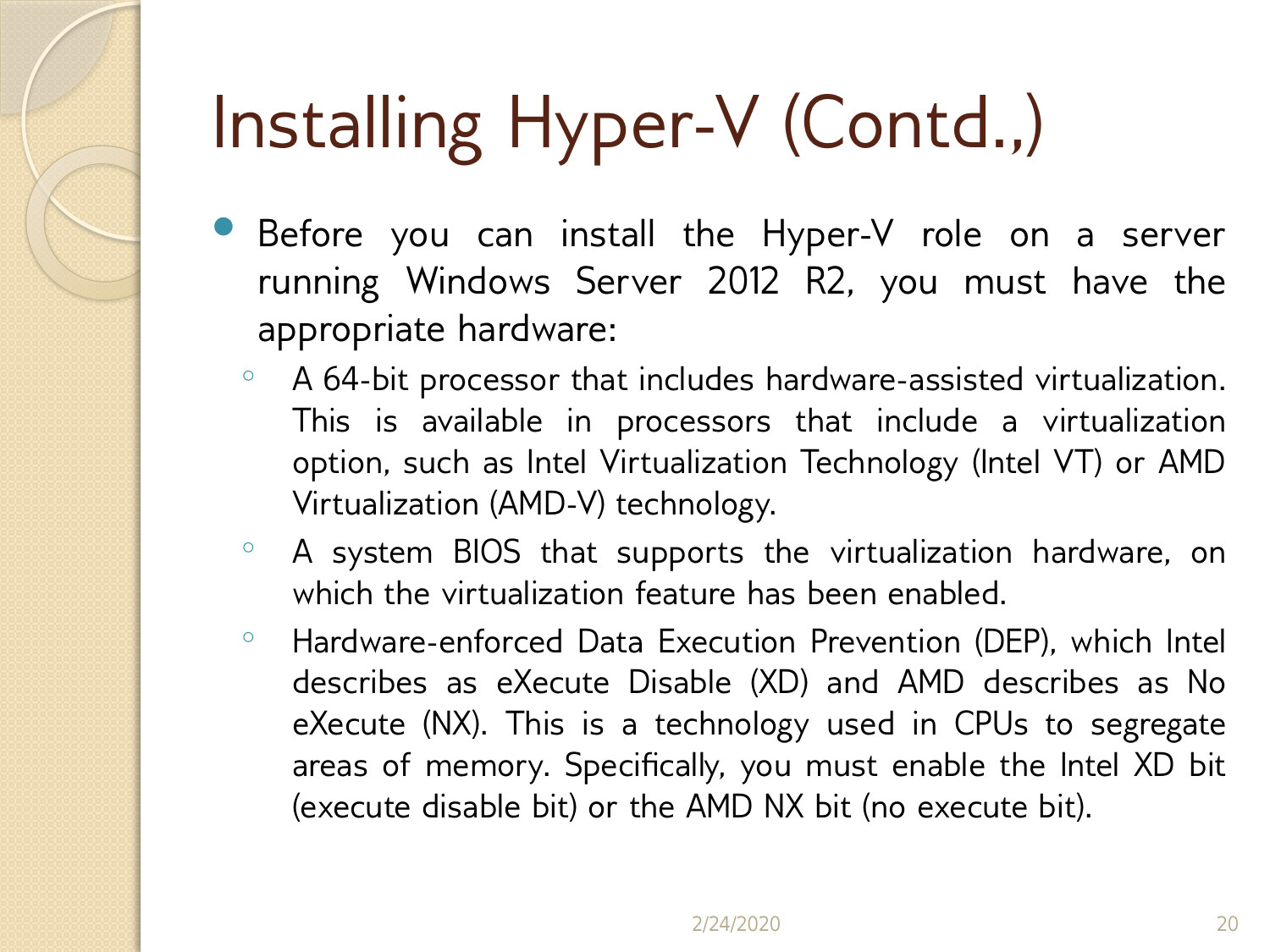

# Installing Hyper-V (Contd.,)
Before you can install the Hyper-V role on a server running Windows Server 2012 R2, you must have the appropriate hardware:
A 64-bit processor that includes hardware-assisted virtualization. This is available in processors that include a virtualization option, such as Intel Virtualization Technology (Intel VT) or AMD Virtualization (AMD-V) technology.
A system BIOS that supports the virtualization hardware, on which the virtualization feature has been enabled.
Hardware-enforced Data Execution Prevention (DEP), which Intel describes as eXecute Disable (XD) and AMD describes as No eXecute (NX). This is a technology used in CPUs to segregate areas of memory. Specifically, you must enable the Intel XD bit (execute disable bit) or the AMD NX bit (no execute bit).
2/24/2020
20